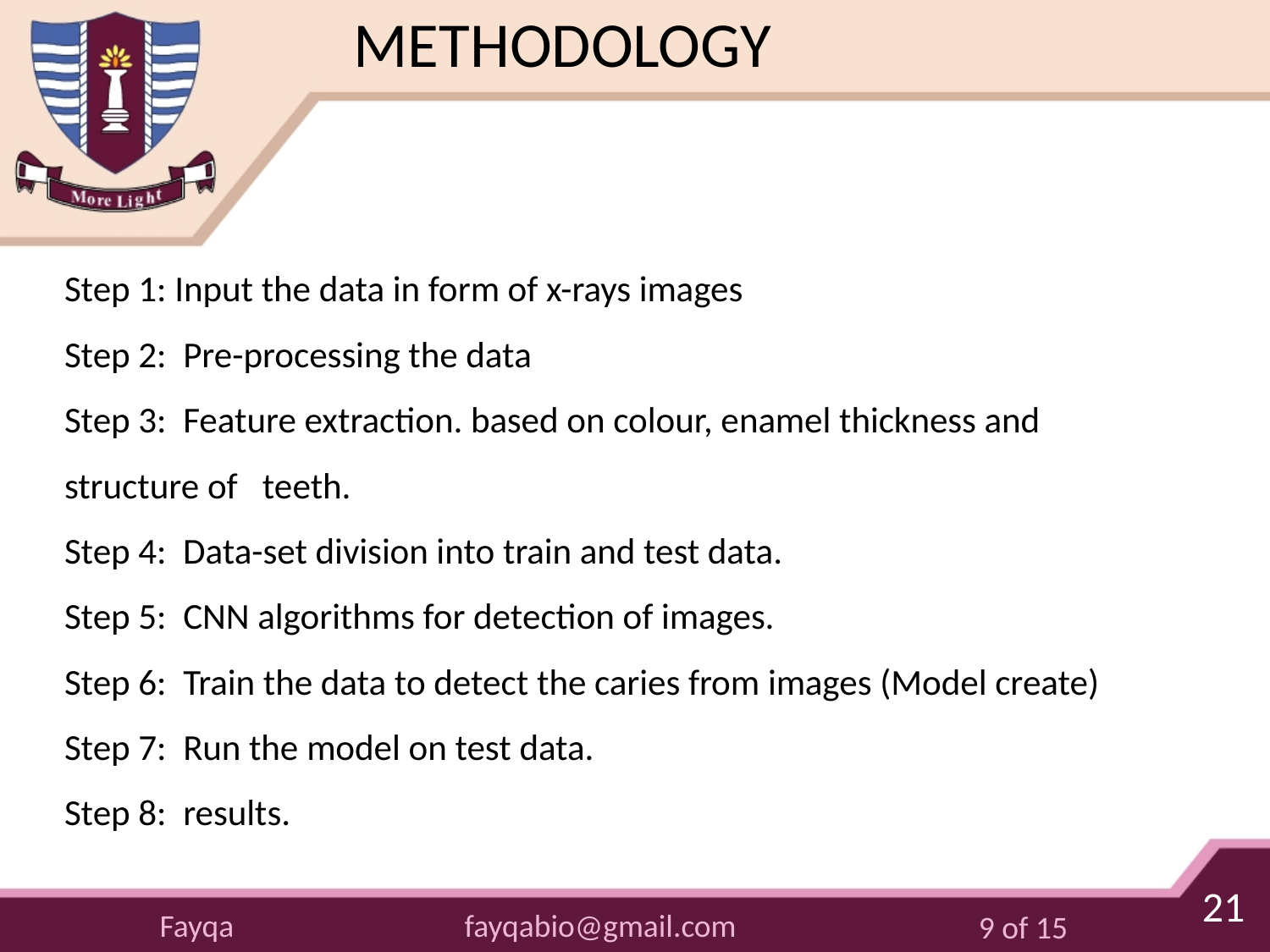

# METHODOLOGY
Step 1: Input the data in form of x-rays images
Step 2:  Pre-processing the data
Step 3:  Feature extraction. based on colour, enamel thickness and structure of   teeth.
Step 4:  Data-set division into train and test data.
Step 5:  CNN algorithms for detection of images.
Step 6:  Train the data to detect the caries from images (Model create)
Step 7:  Run the model on test data.
Step 8:  results.

21
fayqabio@gmail.com
Fayqa
9 of 15